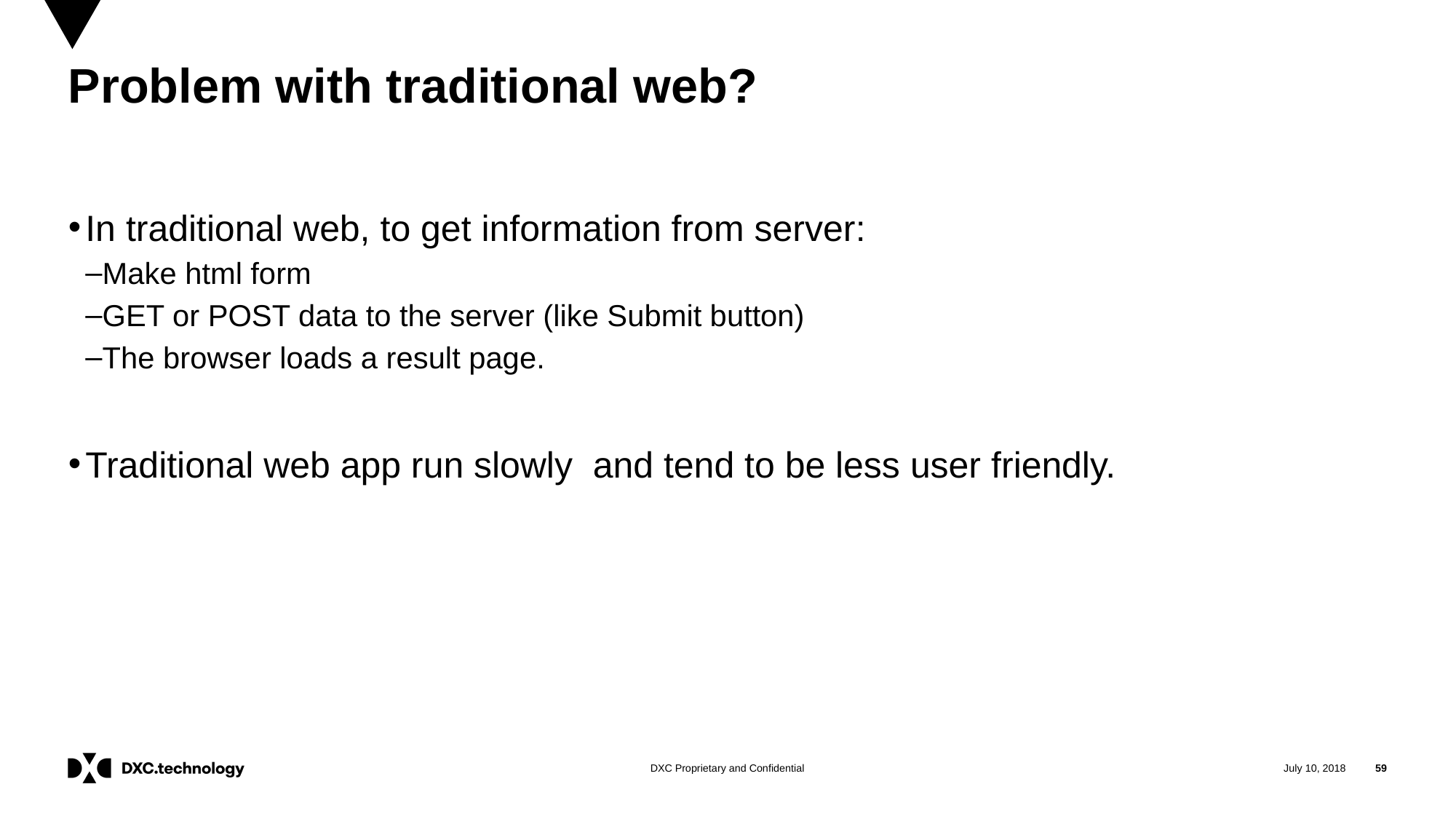

# Problem with traditional web?
In traditional web, to get information from server:
Make html form
GET or POST data to the server (like Submit button)
The browser loads a result page.

Traditional web app run slowly  and tend to be less user friendly.